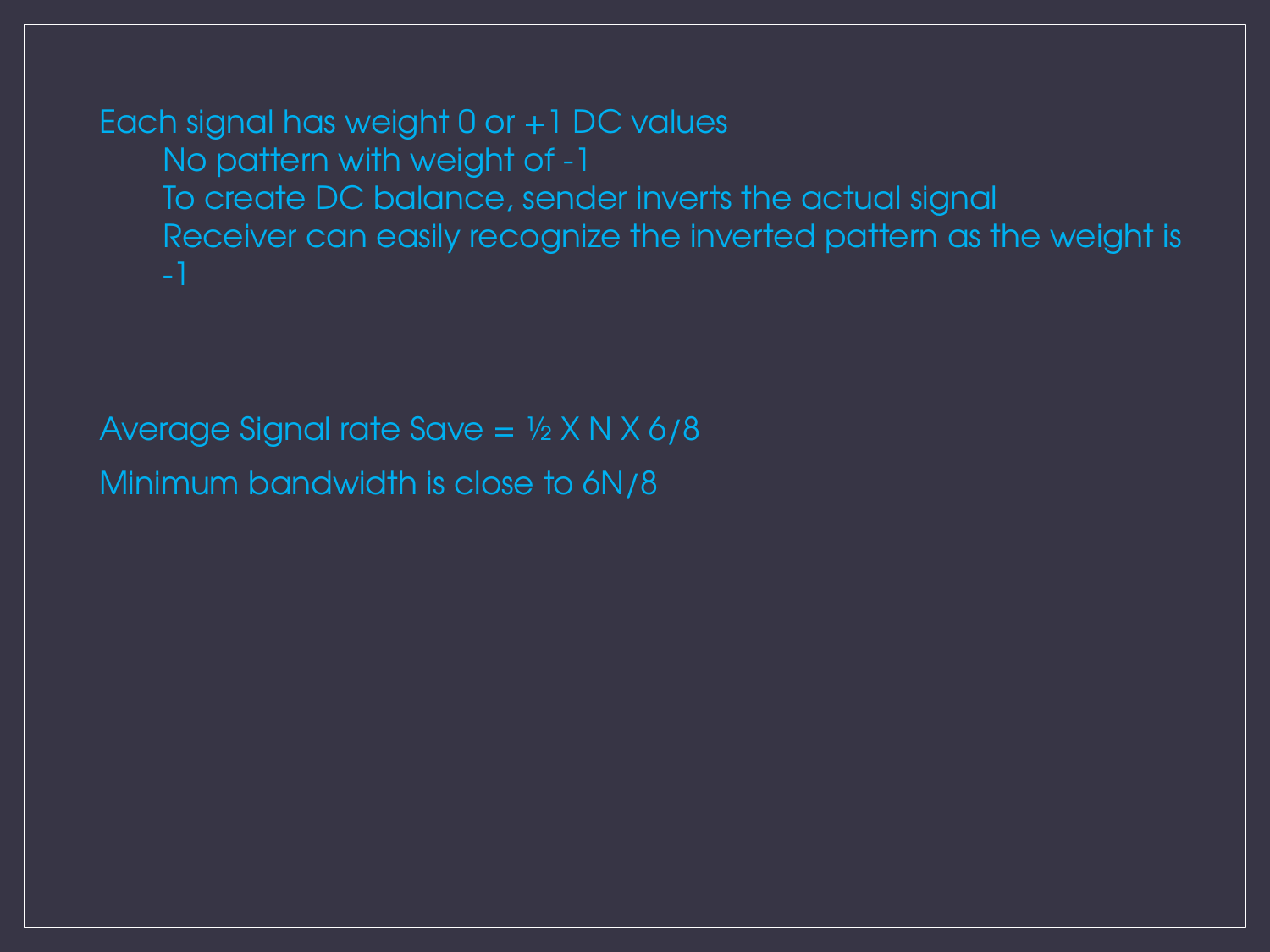

Each signal has weight 0 or +1 DC values
No pattern with weight of -1
To create DC balance, sender inverts the actual signal
Receiver can easily recognize the inverted pattern as the weight is -1
Average Signal rate Save = ½ X N X 6/8
Minimum bandwidth is close to 6N/8